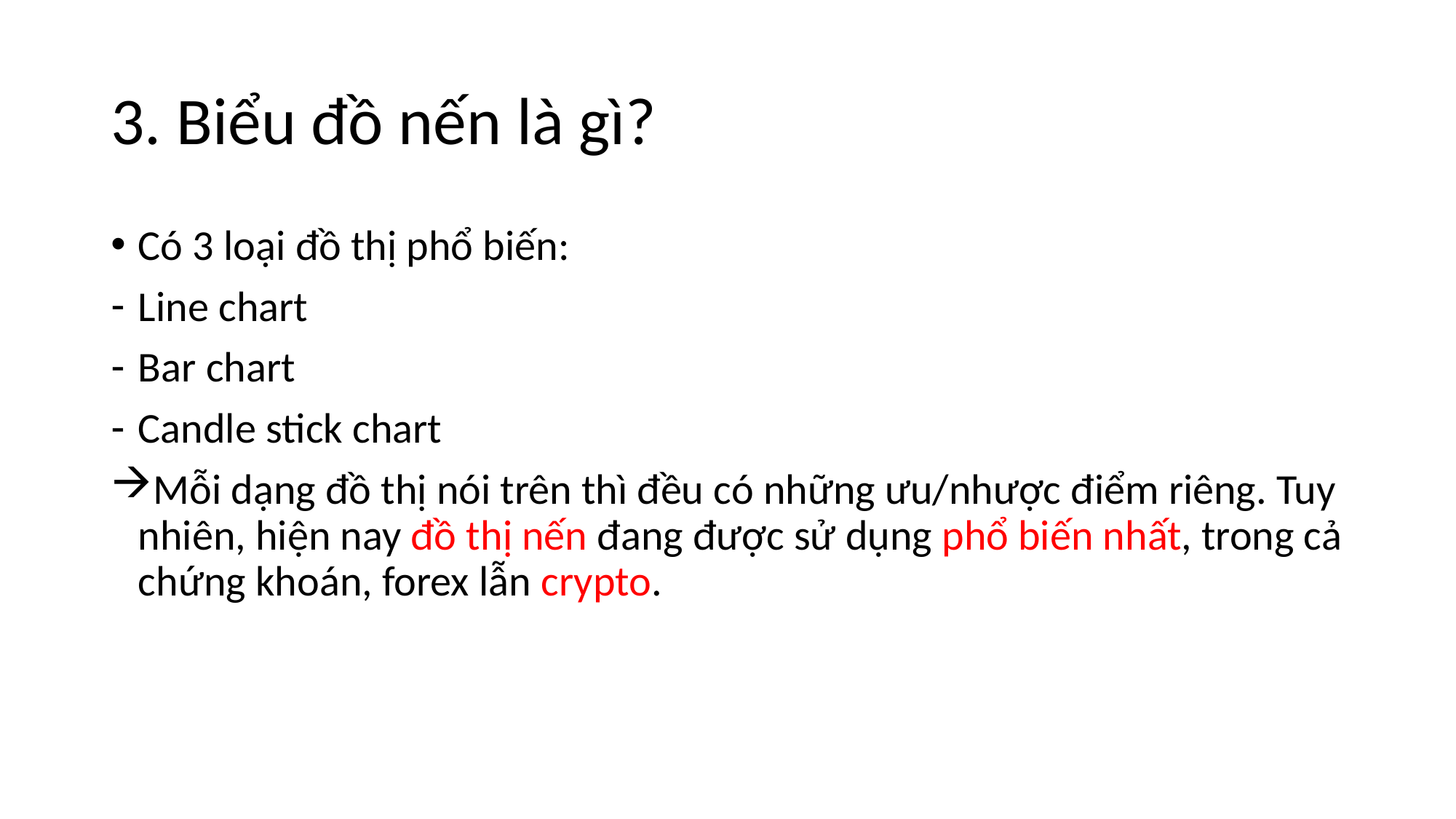

# 3. Biểu đồ nến là gì?
Có 3 loại đồ thị phổ biến:
Line chart
Bar chart
Candle stick chart
Mỗi dạng đồ thị nói trên thì đều có những ưu/nhược điểm riêng. Tuy nhiên, hiện nay đồ thị nến đang được sử dụng phổ biến nhất, trong cả chứng khoán, forex lẫn crypto.